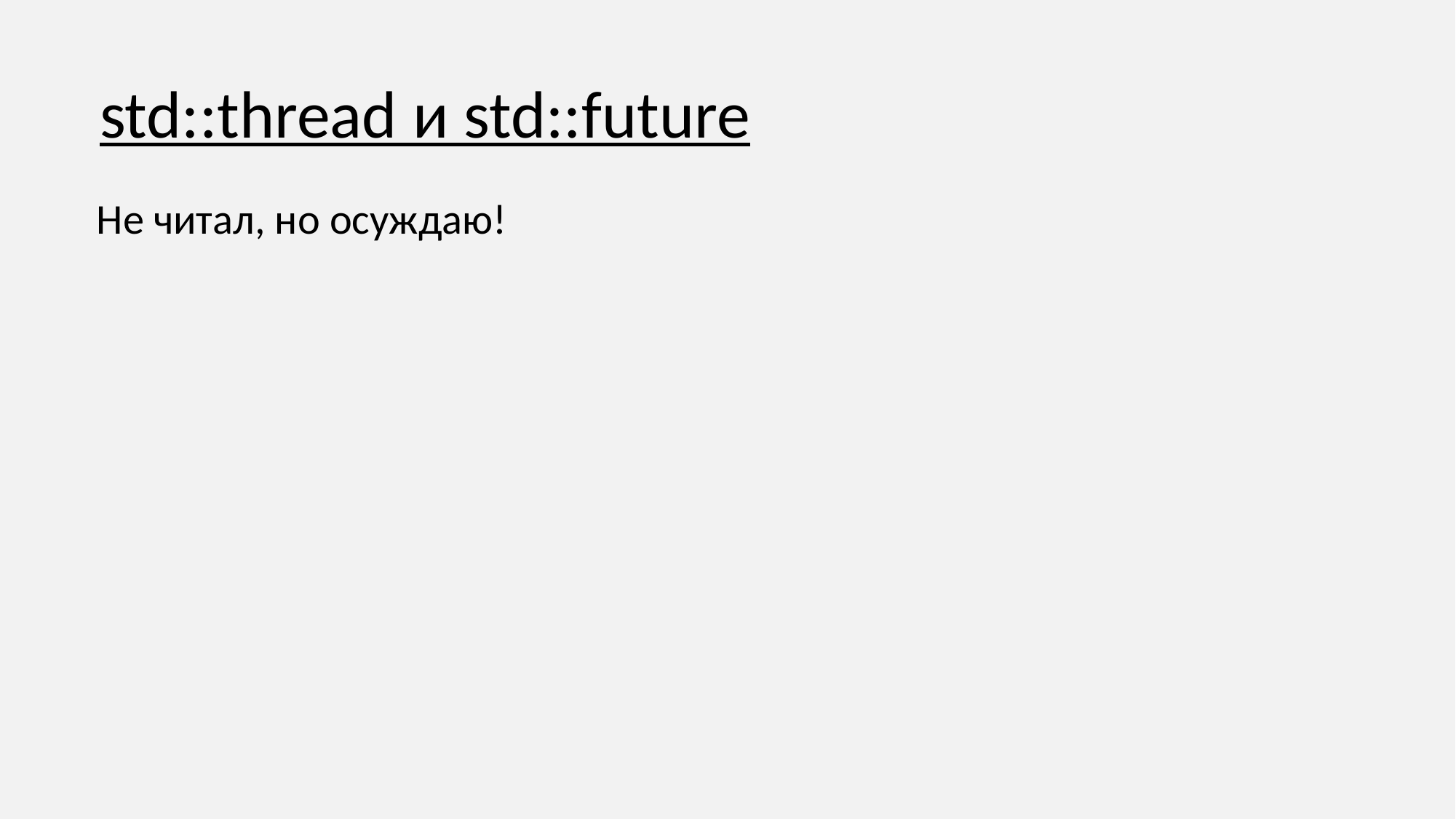

std::thread и std::future
Не читал, но осуждаю!